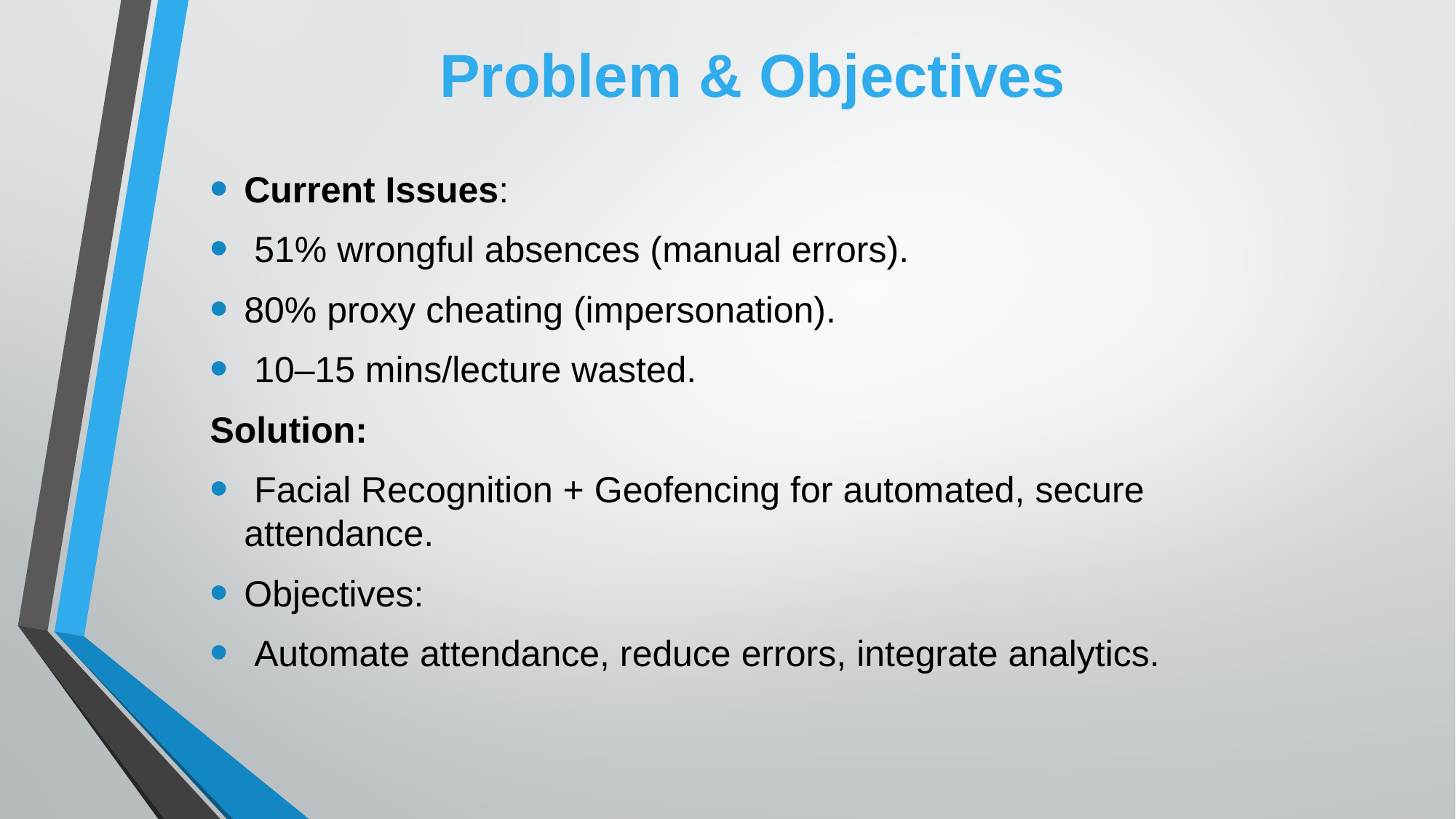

# Problem & Objectives
Current Issues:
 51% wrongful absences (manual errors).
80% proxy cheating (impersonation).
 10–15 mins/lecture wasted.
Solution:
 Facial Recognition + Geofencing for automated, secure attendance.
Objectives:
 Automate attendance, reduce errors, integrate analytics.